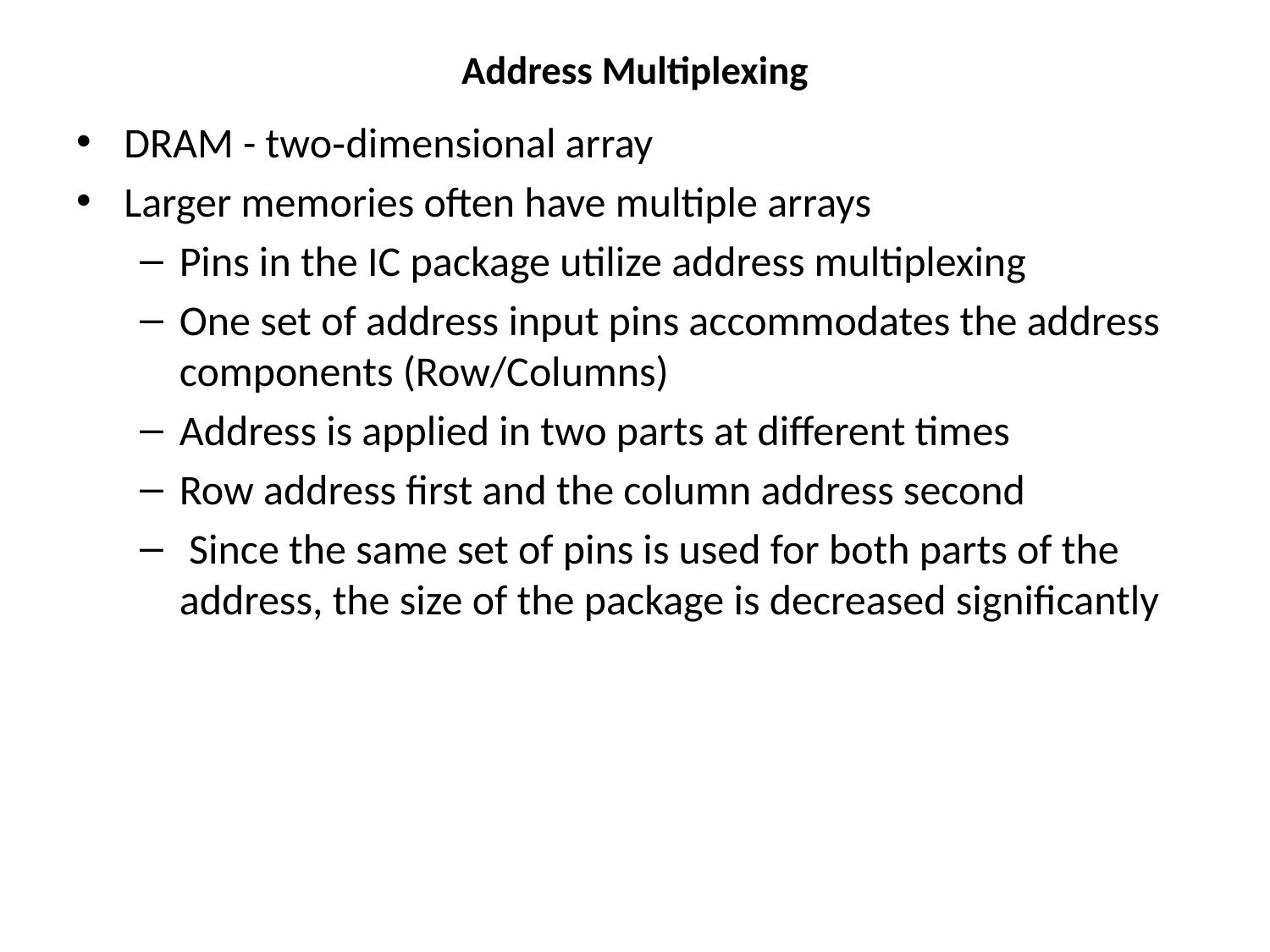

# Address Multiplexing
DRAM - two‐dimensional array
Larger memories often have multiple arrays
Pins in the IC package utilize address multiplexing
One set of address input pins accommodates the address components (Row/Columns)
Address is applied in two parts at different times
Row address first and the column address second
 Since the same set of pins is used for both parts of the address, the size of the package is decreased significantly